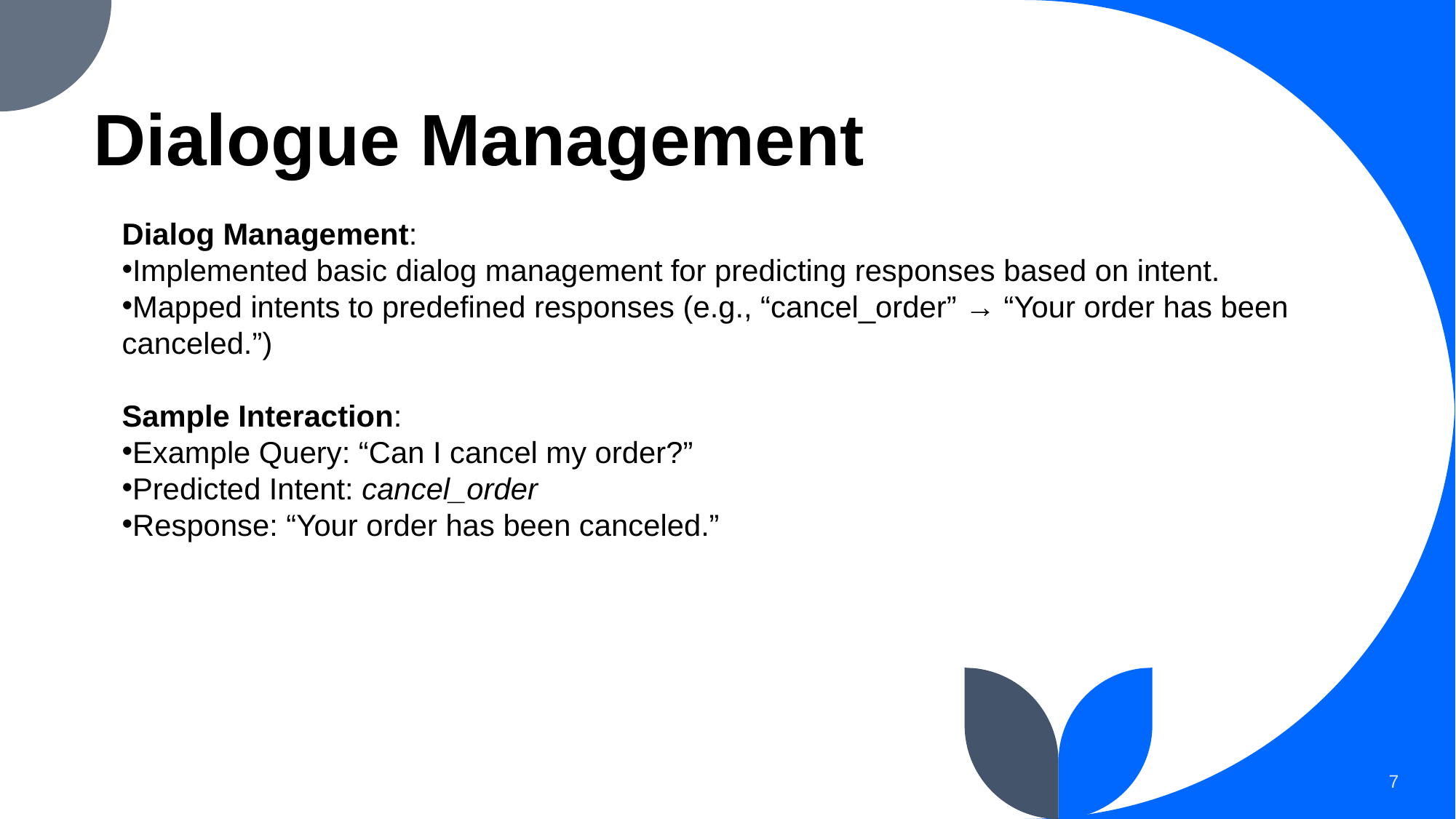

# Dialogue Management
Dialog Management:
Implemented basic dialog management for predicting responses based on intent.
Mapped intents to predefined responses (e.g., “cancel_order” → “Your order has been canceled.”)

Sample Interaction:
Example Query: “Can I cancel my order?”
Predicted Intent: cancel_order
Response: “Your order has been canceled.”

7